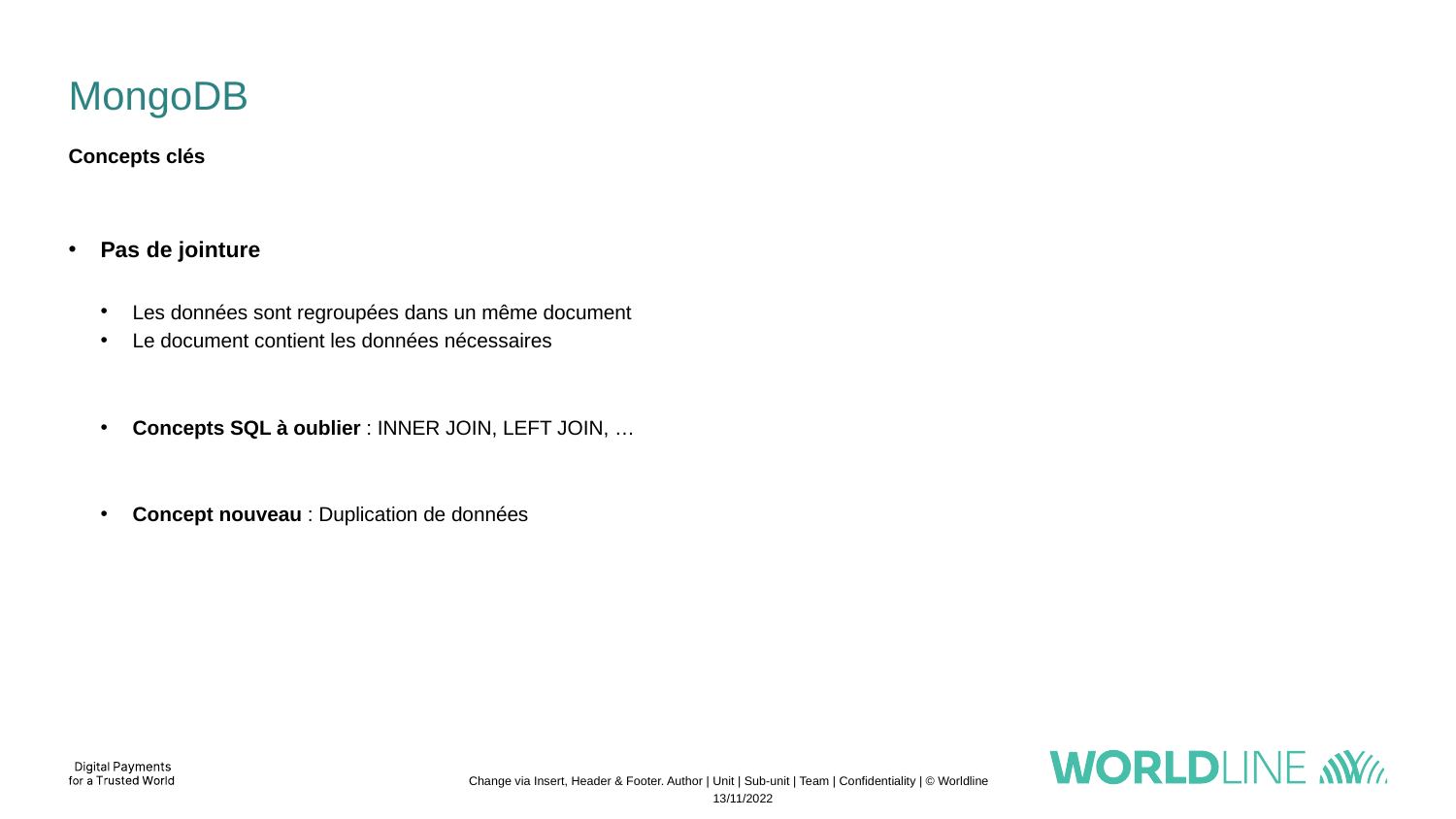

# MongoDB
Concepts clés
Pas de jointure

Les données sont regroupées dans un même document
Le document contient les données nécessaires

Concepts SQL à oublier : INNER JOIN, LEFT JOIN, …

Concept nouveau : Duplication de données
Change via Insert, Header & Footer. Author | Unit | Sub-unit | Team | Confidentiality | © Worldline
13/11/2022